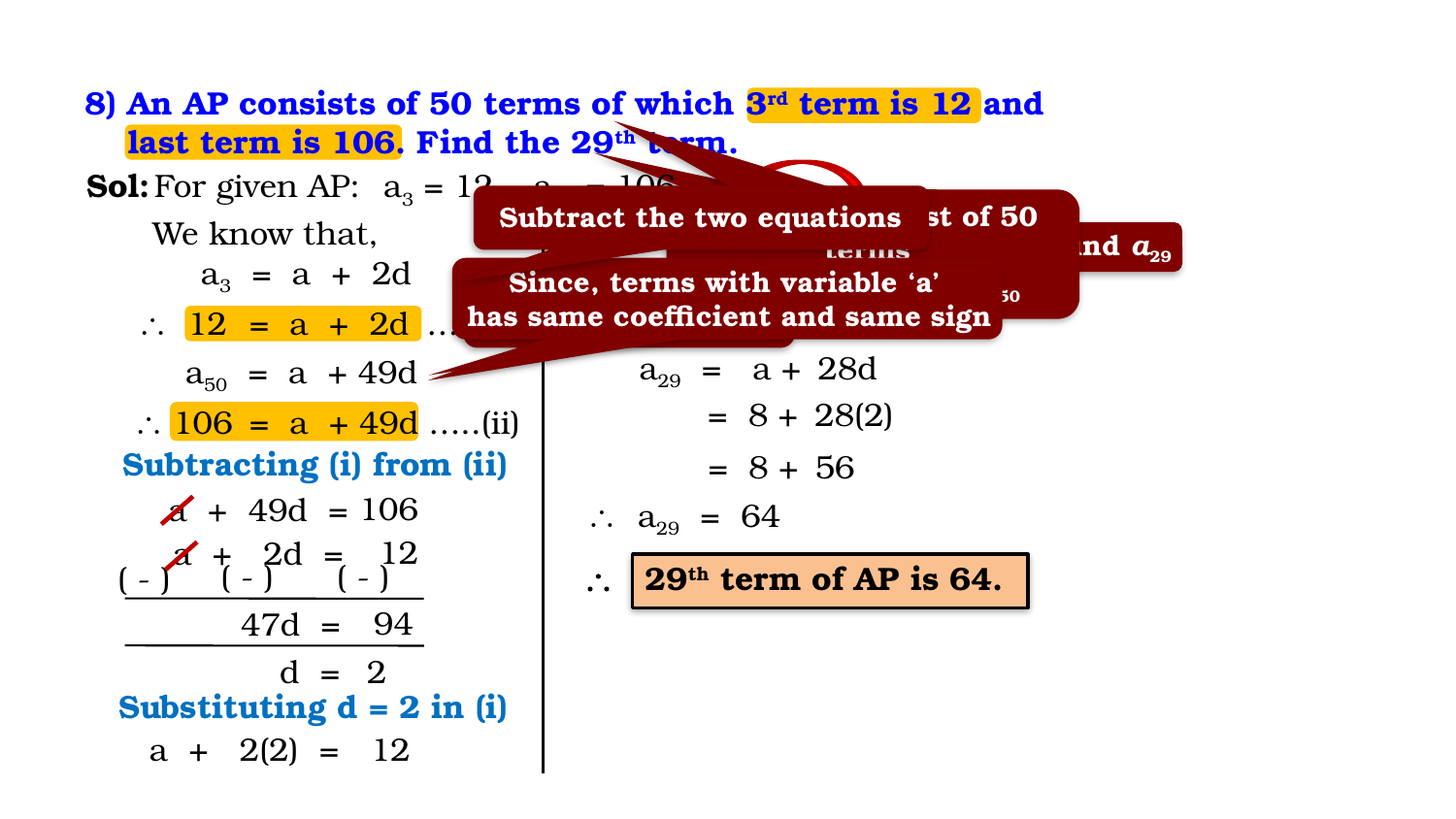

HOMEWORK
Exercise 5.2 8
8) An AP consists of 50 terms of which 3rd term is 12 and
    last term is 106. Find the 29th term.

Sol:
For given AP:
a3 = 12,
a50 = 106

Subtract the two equations

We need to find a29

Since, AP consist of 50 terms
Then, last term is a50
 ∴  a  +   4  =
12
We know that,
Now, lets find a29

 ∴  a   =
12 – 4
 a3  =  a  +  2d
Since, terms with variable ‘a’
has same coefficient and same sign

These are linear eqn
in 2 variables a & d

 ∴  a   =
8
∴  12
=  a  +  2d
…..(i)

a29  =   a +  28d
 a50  =  a  + 49d
=  8 +  28(2)
∴ 106
=  a  + 49d
…..(ii)

Subtracting (i) from (ii)
=  8 +  56
106
 a  +  49d  =
 ∴  a29  =  64
12
a  +   2d  =
( - )
( - )
( - )
∴   29th term of AP is 64.

94
47d  =
d  =   2
Substituting d = 2 in (i)
      a  +   2(2)  =
12